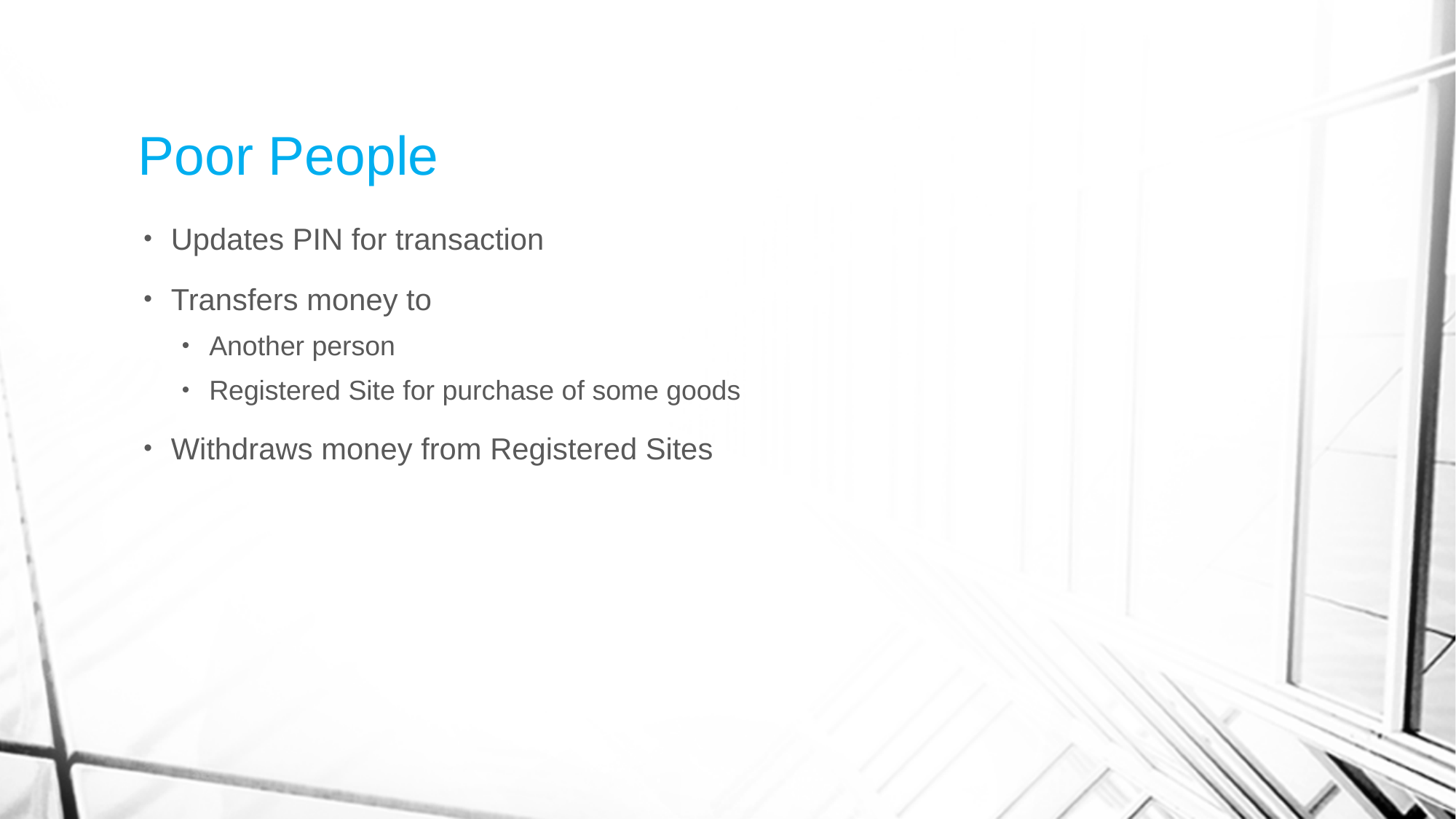

# Poor People
Updates PIN for transaction
Transfers money to
Another person
Registered Site for purchase of some goods
Withdraws money from Registered Sites